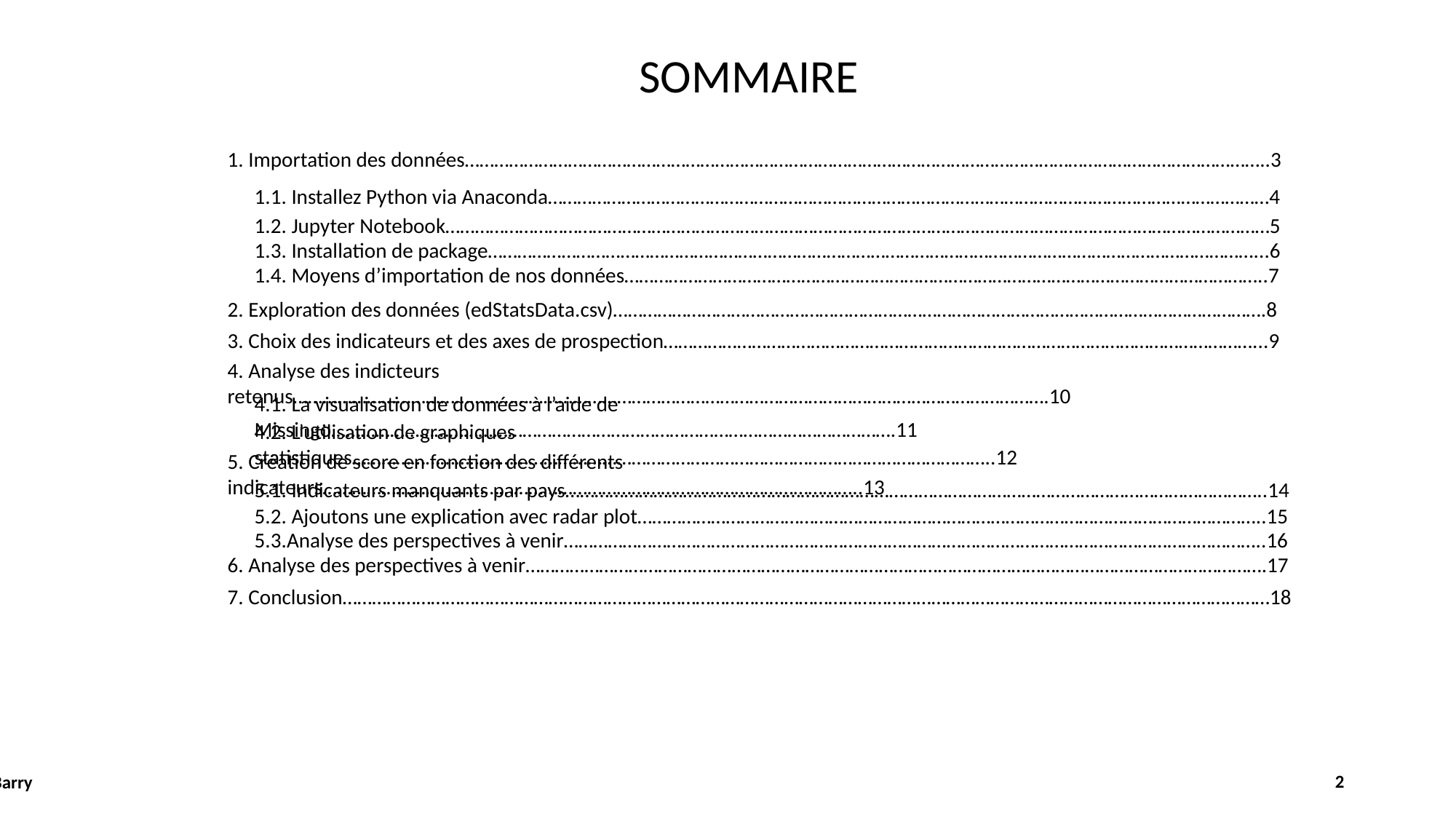

# SOMMAIRE
1. Importation des données………………………………………………………………………………………………………………………………………………..3
1.1. Installez Python via Anaconda…………………………………………………………………………………………………………………………………4
1.2. Jupyter Notebook……………………………………………………………………………………………………………………………………………………5
1.3. Installation de package…………………………………………………………………………………………………………………………………………...6
1.4. Moyens d’importation de nos données…………………………………………………………………………………………………………………..7
2. Exploration des données (edStatsData.csv)…………………………………………………………………………………………………………………….8
3. Choix des indicateurs et des axes de prospection…………………………………………………………………………………………………………...9
4. Analyse des indicteurs retenus……………………………………………………………………………………………………………………………………….10
4.1. La visualisation de données à l’aide de Missingo…………………………………………………………………………………………………….11
4.2. L’utilisation de graphiques statistiques…………………………………………………………………………………………………………………..12
5. Création de score en fonction des différents indicateurs………………………………………………………………………………………………..13
5.1. Indicateurs manquants par pays……………………………………………………………………………………………………………………………..14
5.2. Ajoutons une explication avec radar plot………………………………………………………………………………………………………………..15
5.3.Analyse des perspectives à venir……………………………………………………………………………………………………………………………..16
6. Analyse des perspectives à venir…………………………………………………………………………………………………………………………………….17
7. Conclusion………………………………………………………………………………………………………………………………………………………………………18
2
TIDIANE Barry